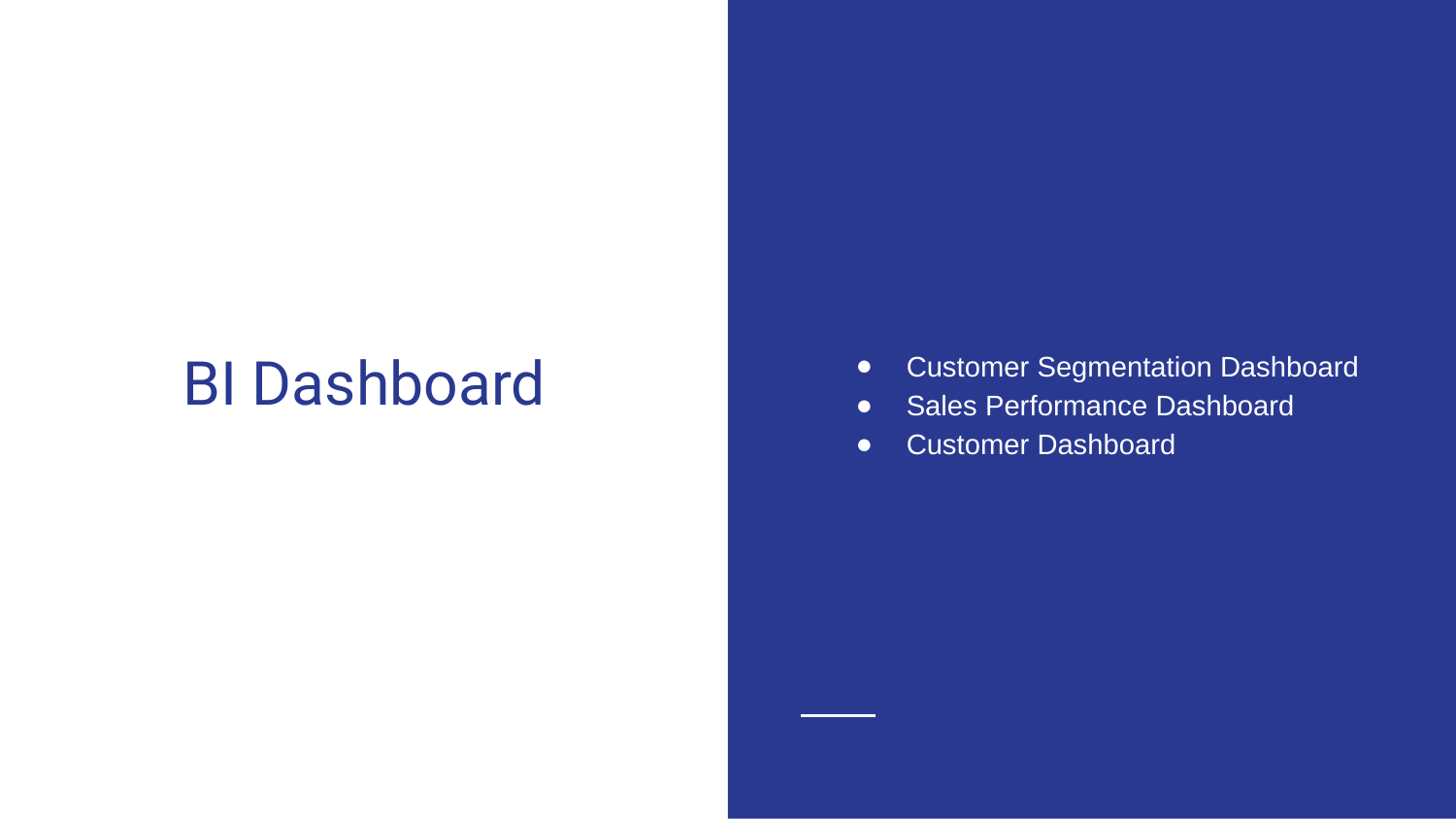

# BI Dashboard
max growth
Customer Segmentation Dashboard
Sales Performance Dashboard
Customer Dashboard